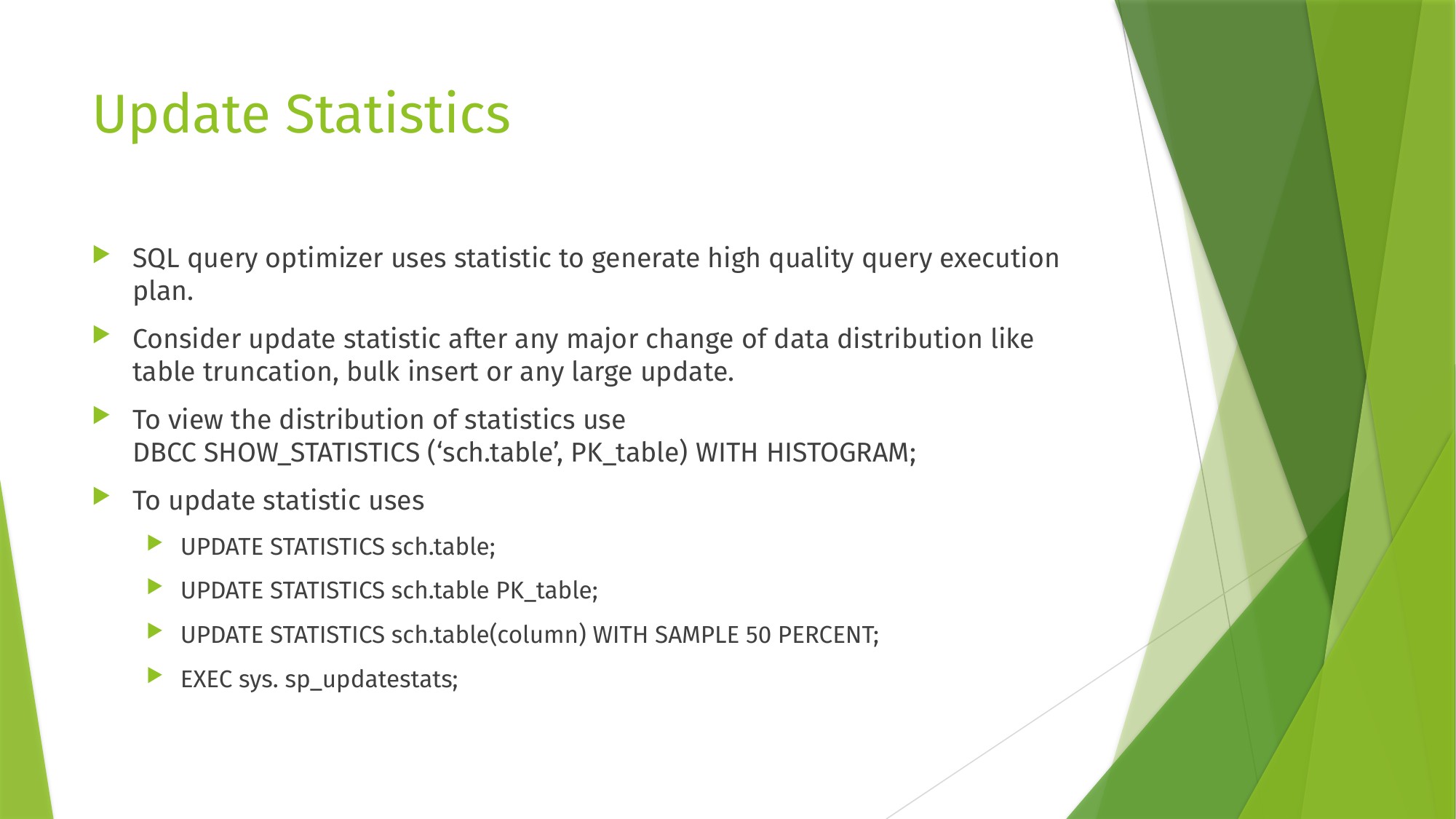

# Update Statistics
SQL query optimizer uses statistic to generate high quality query execution plan.
Consider update statistic after any major change of data distribution like table truncation, bulk insert or any large update.
To view the distribution of statistics use
DBCC SHOW_STATISTICS (‘sch.table’, PK_table) WITH HISTOGRAM;
To update statistic uses
UPDATE STATISTICS sch.table;
UPDATE STATISTICS sch.table PK_table;
UPDATE STATISTICS sch.table(column) WITH SAMPLE 50 PERCENT;
EXEC sys. sp_updatestats;